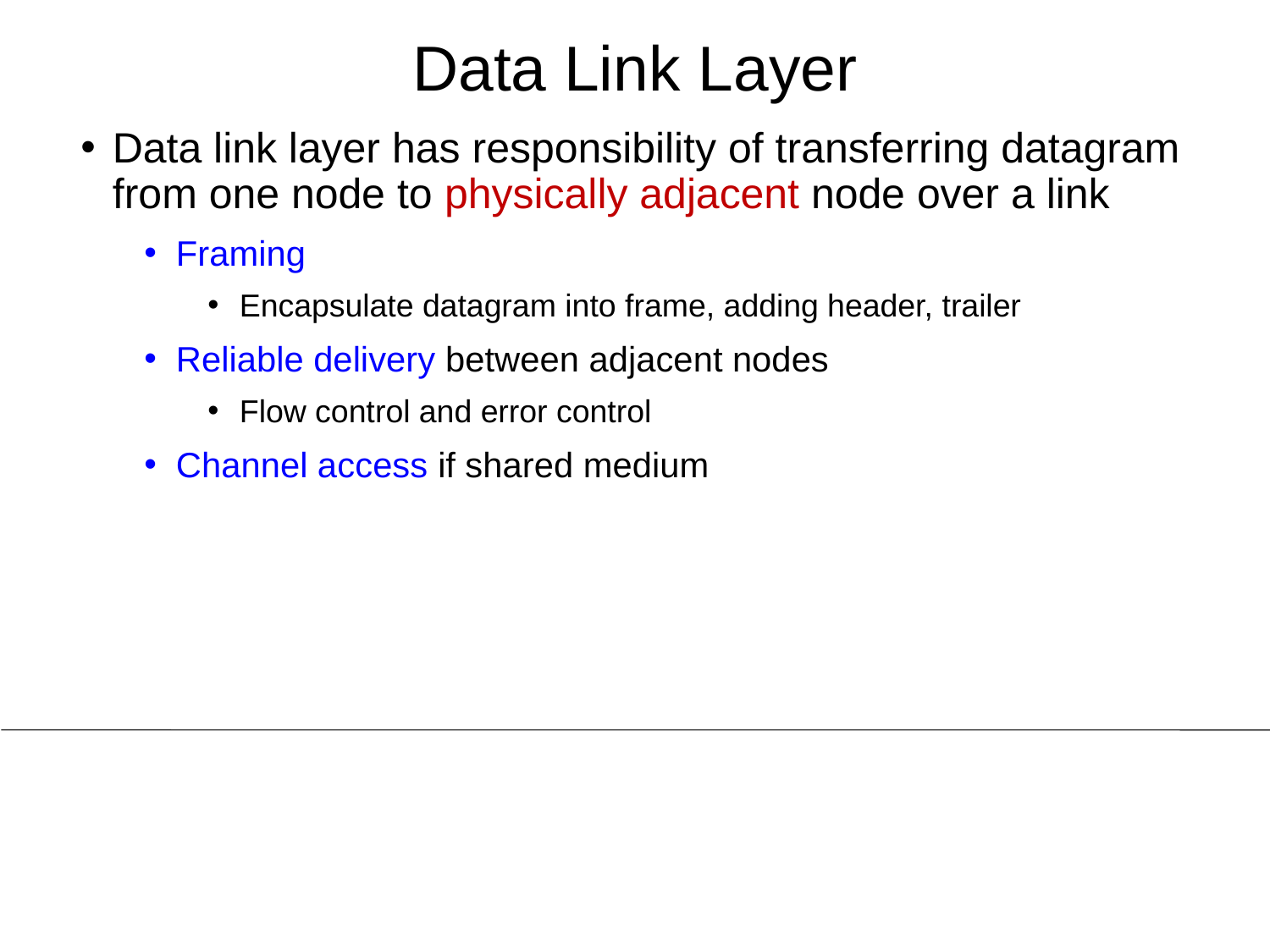

# Data Link Layer
Data link layer has responsibility of transferring datagram from one node to physically adjacent node over a link
Framing
Encapsulate datagram into frame, adding header, trailer
Reliable delivery between adjacent nodes
Flow control and error control
Channel access if shared medium